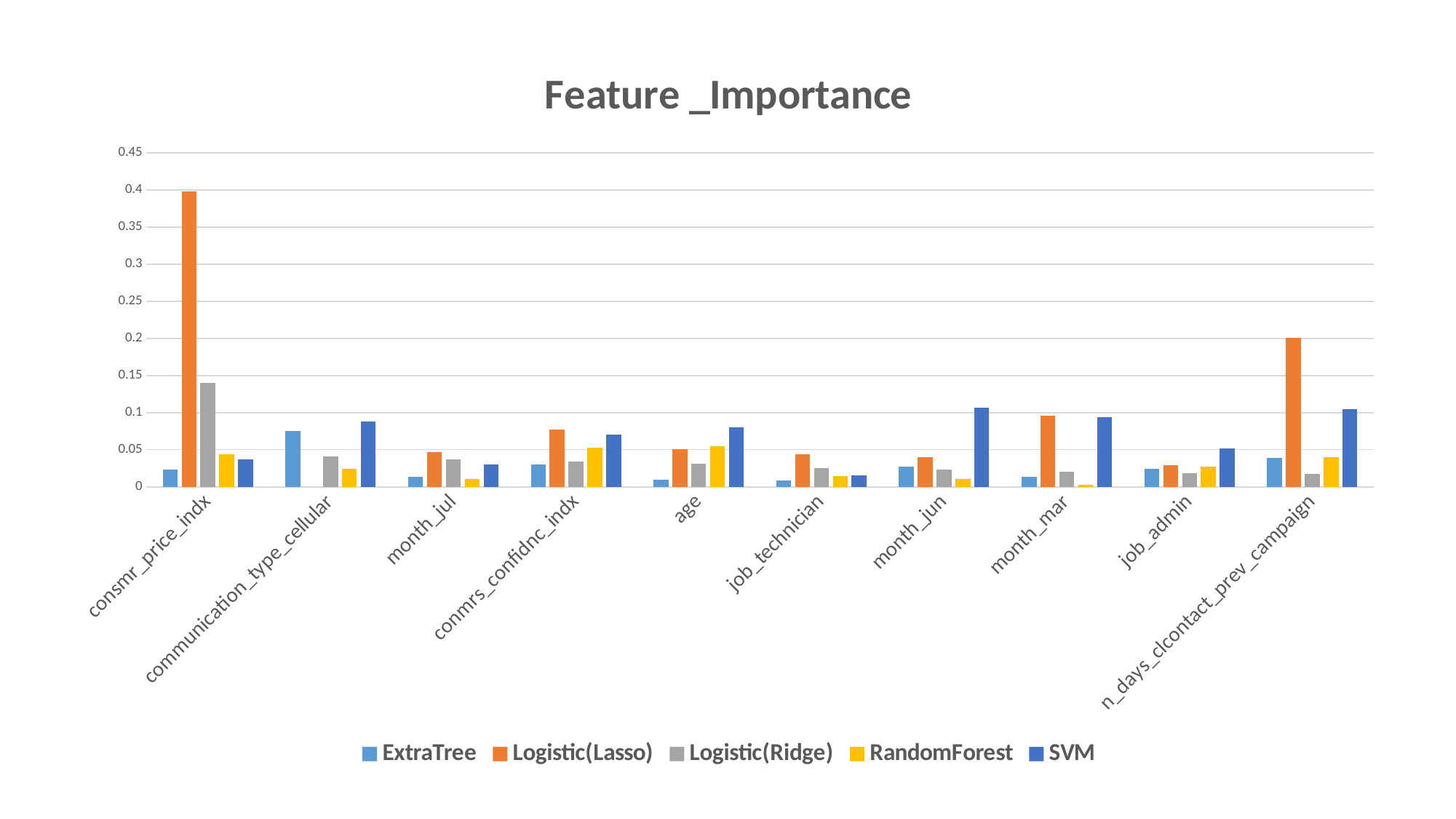

### Chart: Feature _Importance

| Category | ExtraTree | Logistic(Lasso) | Logistic(Ridge) | RandomForest | SVM |
|---|---|---|---|---|---|
| consmr_price_indx | 0.023 | 0.398 | 0.14 | 0.044 | 0.037 |
| communication_type_cellular | 0.075 | 0.0 | 0.041 | 0.024 | 0.088 |
| month_jul | 0.013 | 0.047 | 0.037 | 0.011 | 0.03 |
| conmrs_confidnc_indx | 0.03 | 0.077 | 0.034 | 0.053 | 0.07 |
| age | 0.01 | 0.051 | 0.031 | 0.055 | 0.08 |
| job_technician | 0.009 | 0.044 | 0.025 | 0.014 | 0.015 |
| month_jun | 0.027 | 0.04 | 0.023 | 0.011 | 0.107 |
| month_mar | 0.013 | 0.096 | 0.02 | 0.003 | 0.094 |
| job_admin | 0.024 | 0.029 | 0.018 | 0.027 | 0.052 |
| n_days_clcontact_prev_campaign | 0.039 | 0.201 | 0.017 | 0.04 | 0.105 |